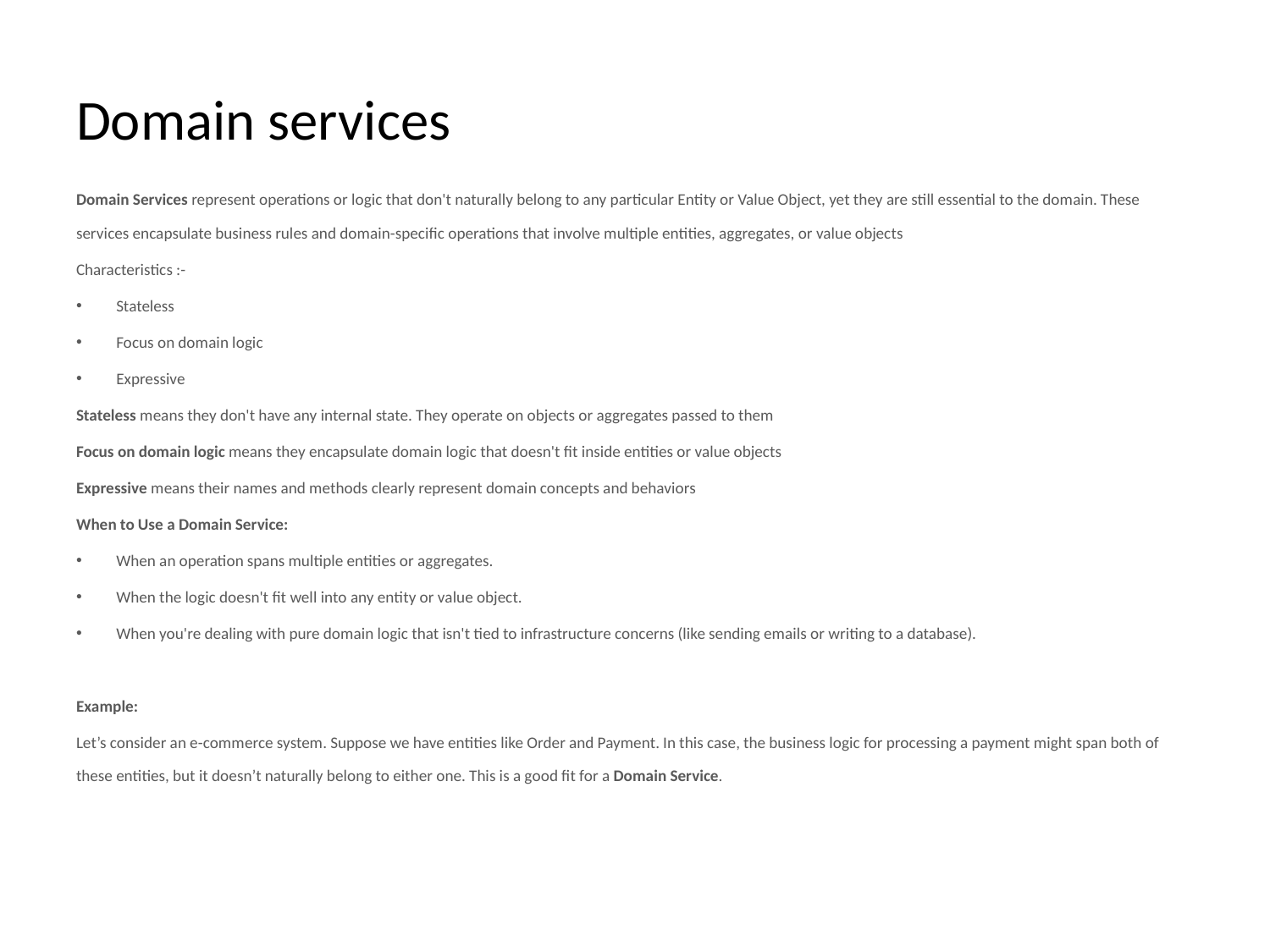

# Domain services
Domain Services represent operations or logic that don't naturally belong to any particular Entity or Value Object, yet they are still essential to the domain. These services encapsulate business rules and domain-specific operations that involve multiple entities, aggregates, or value objects
Characteristics :-
Stateless
Focus on domain logic
Expressive
Stateless means they don't have any internal state. They operate on objects or aggregates passed to them
Focus on domain logic means they encapsulate domain logic that doesn't fit inside entities or value objects
Expressive means their names and methods clearly represent domain concepts and behaviors
When to Use a Domain Service:
When an operation spans multiple entities or aggregates.
When the logic doesn't fit well into any entity or value object.
When you're dealing with pure domain logic that isn't tied to infrastructure concerns (like sending emails or writing to a database).

Example:
Let’s consider an e-commerce system. Suppose we have entities like Order and Payment. In this case, the business logic for processing a payment might span both of these entities, but it doesn’t naturally belong to either one. This is a good fit for a Domain Service.